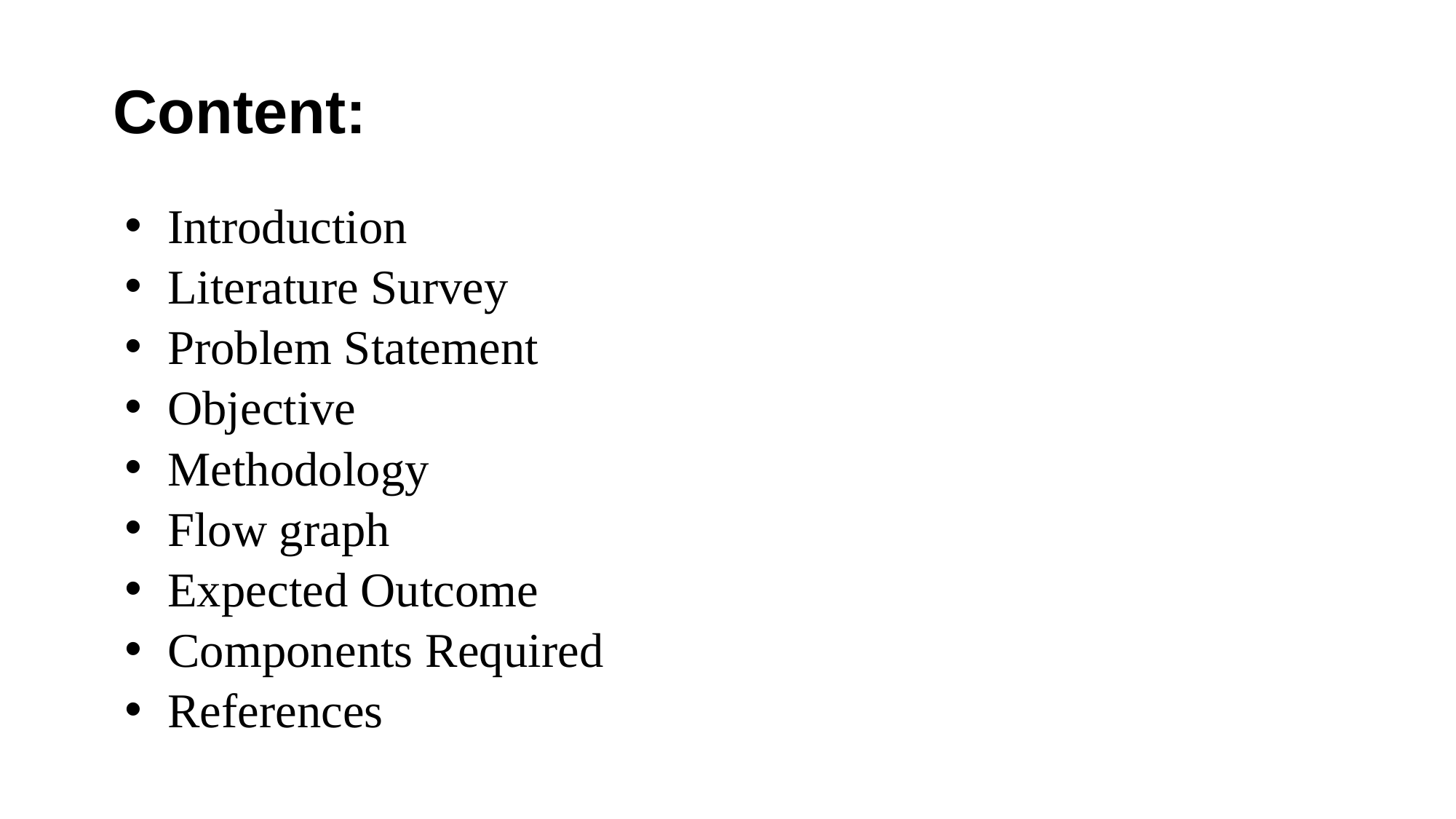

Content:
⁠Introduction
⁠Literature Survey
⁠Problem Statement
⁠Objective
⁠Methodology
Flow graph
Expected Outcome
⁠Components Required
⁠References